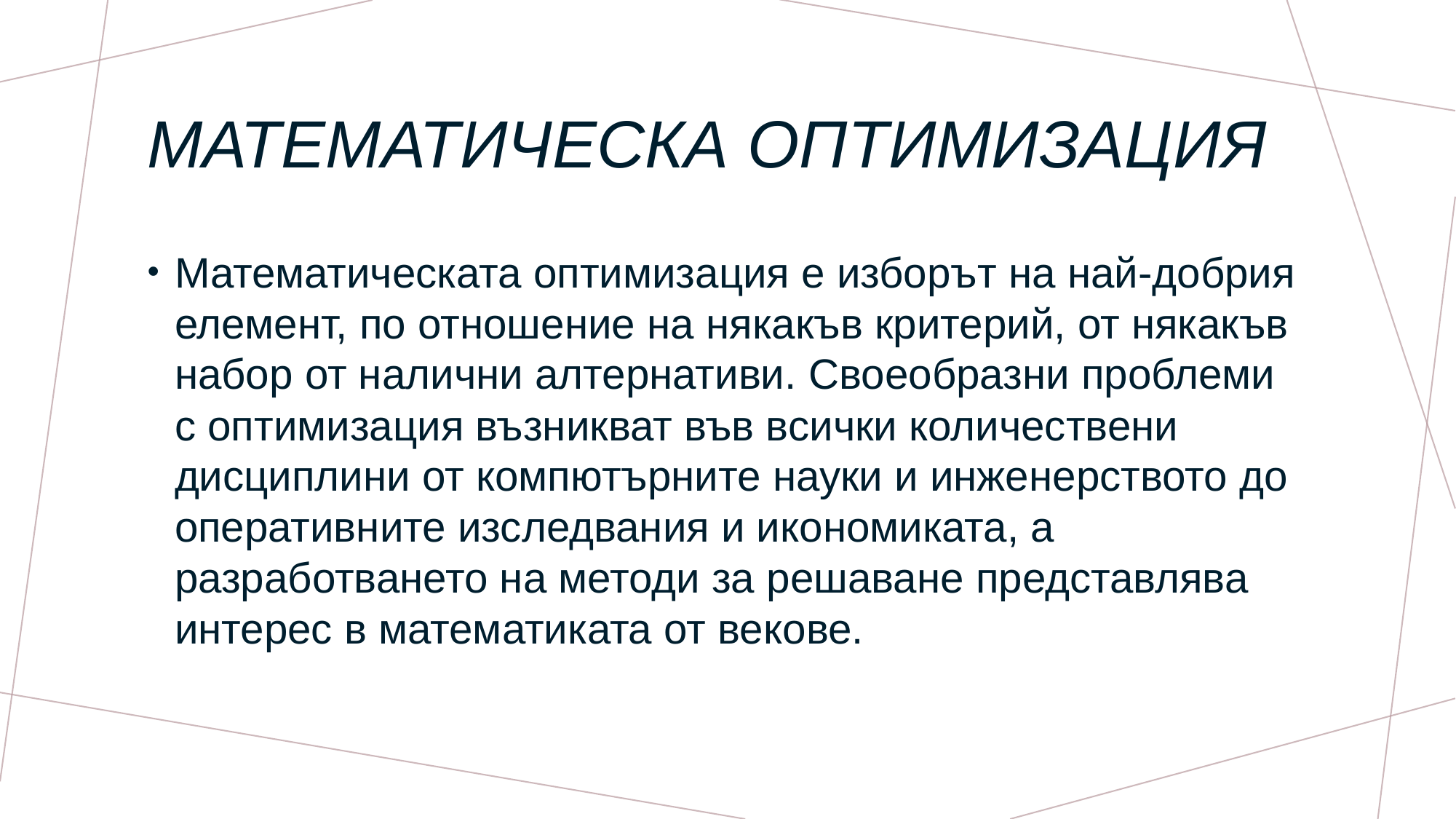

# Математическа оптимизация
Математическата оптимизация е изборът на най-добрия елемент, по отношение на някакъв критерий, от някакъв набор от налични алтернативи. Своеобразни проблеми с оптимизация възникват във всички количествени дисциплини от компютърните науки и инженерството до оперативните изследвания и икономиката, а разработването на методи за решаване представлява интерес в математиката от векове.